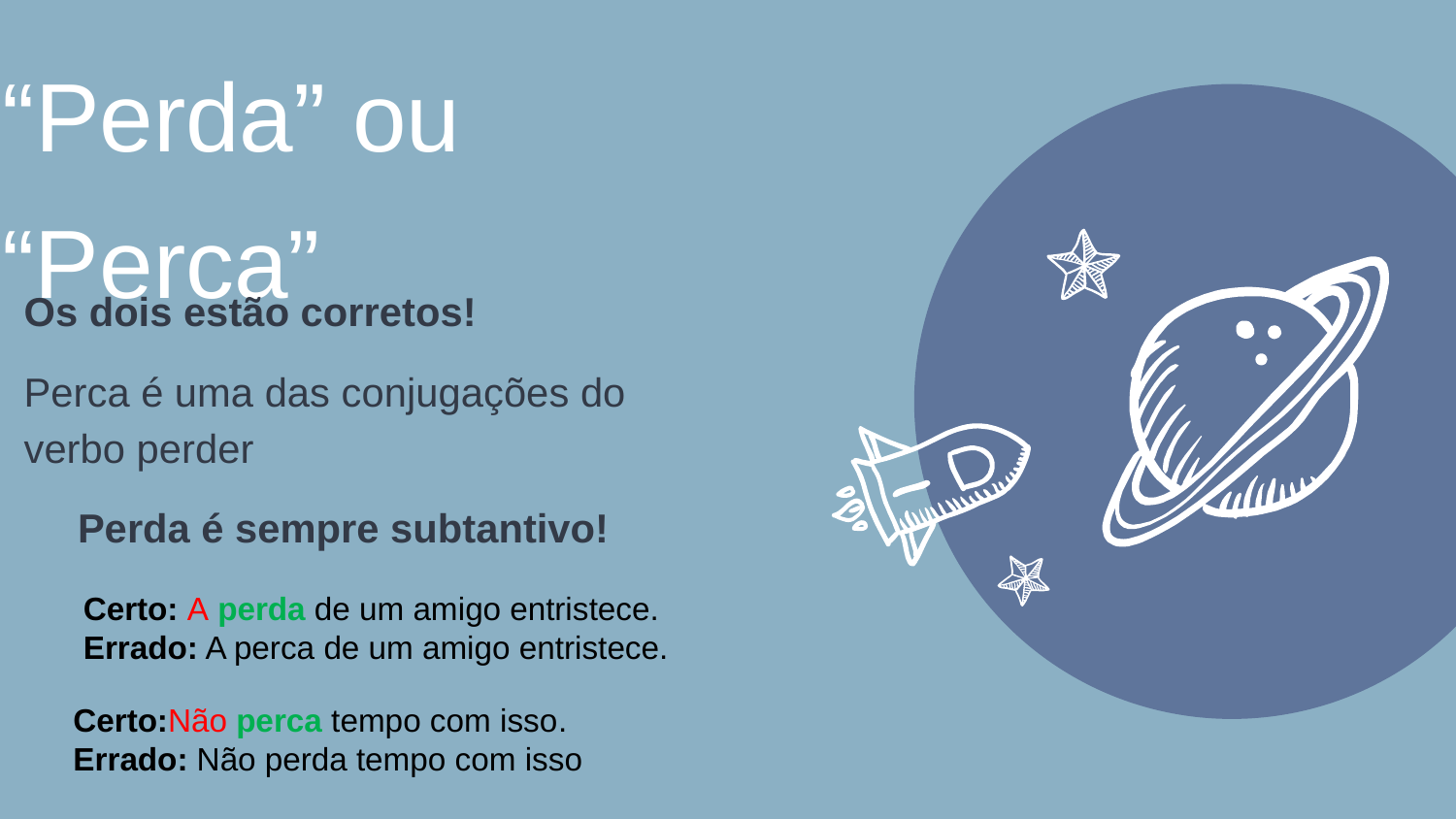

“Perda” ou “Perca”

Os dois estão corretos!
Perca é uma das conjugações do verbo perder

Perda é sempre subtantivo!

Certo: A perda de um amigo entristece.
Errado: A perca de um amigo entristece.
Certo:Não perca tempo com isso.
Errado: Não perda tempo com isso
1